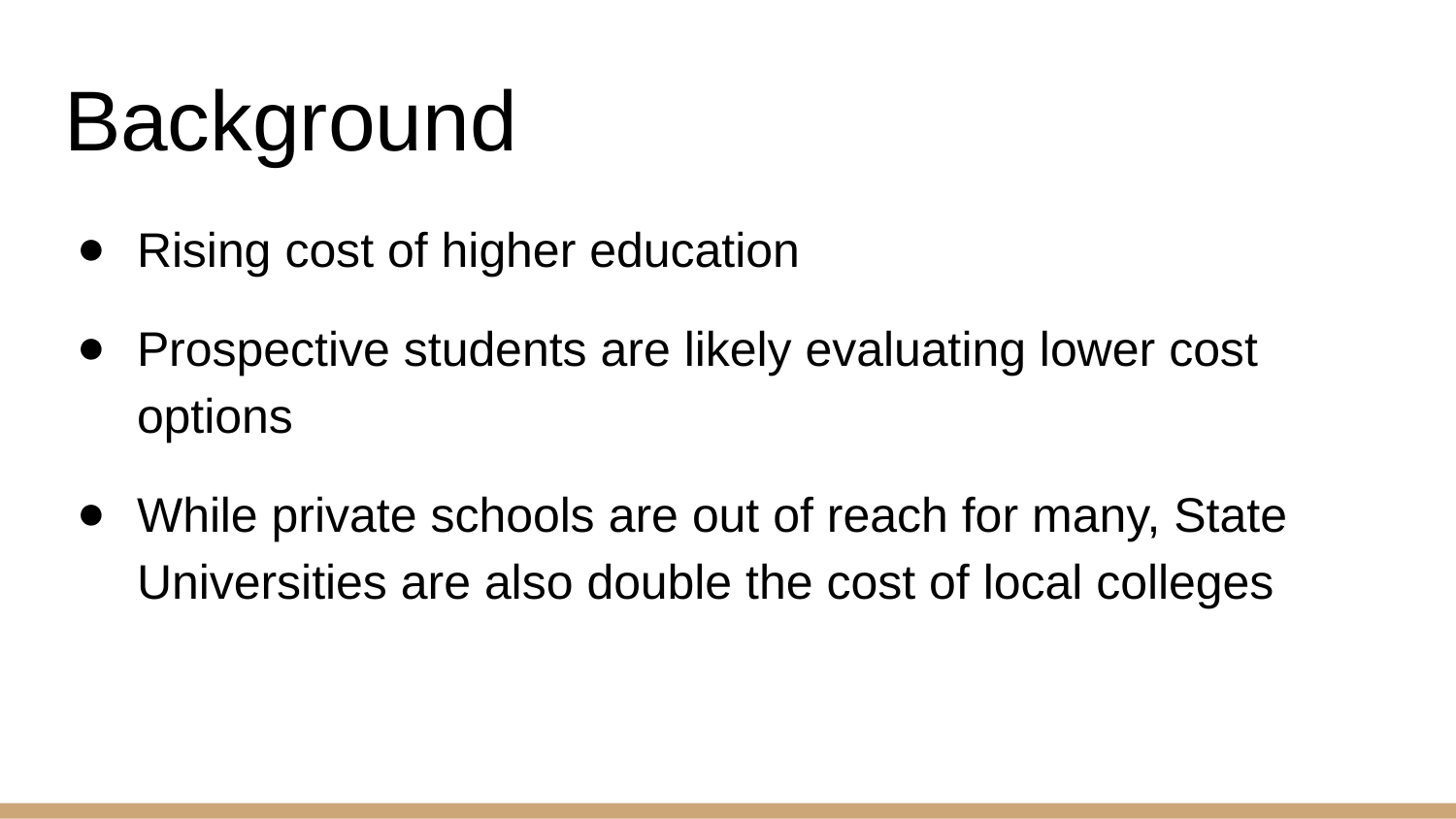

# Background
Rising cost of higher education
Prospective students are likely evaluating lower cost options
While private schools are out of reach for many, State Universities are also double the cost of local colleges